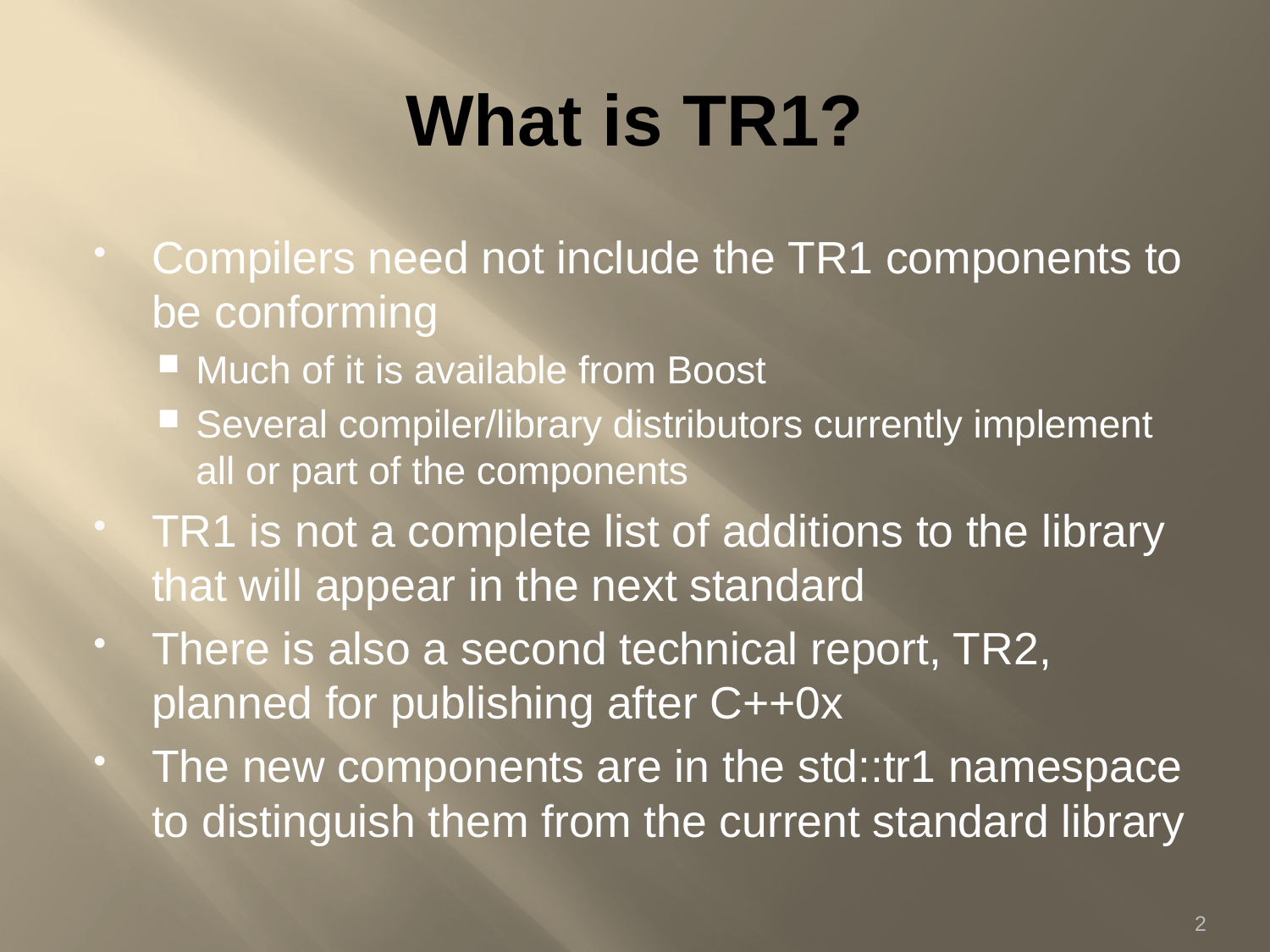

# What is TR1?
Compilers need not include the TR1 components to be conforming
Much of it is available from Boost
Several compiler/library distributors currently implement all or part of the components
TR1 is not a complete list of additions to the library that will appear in the next standard
There is also a second technical report, TR2, planned for publishing after C++0x
The new components are in the std::tr1 namespace to distinguish them from the current standard library

2